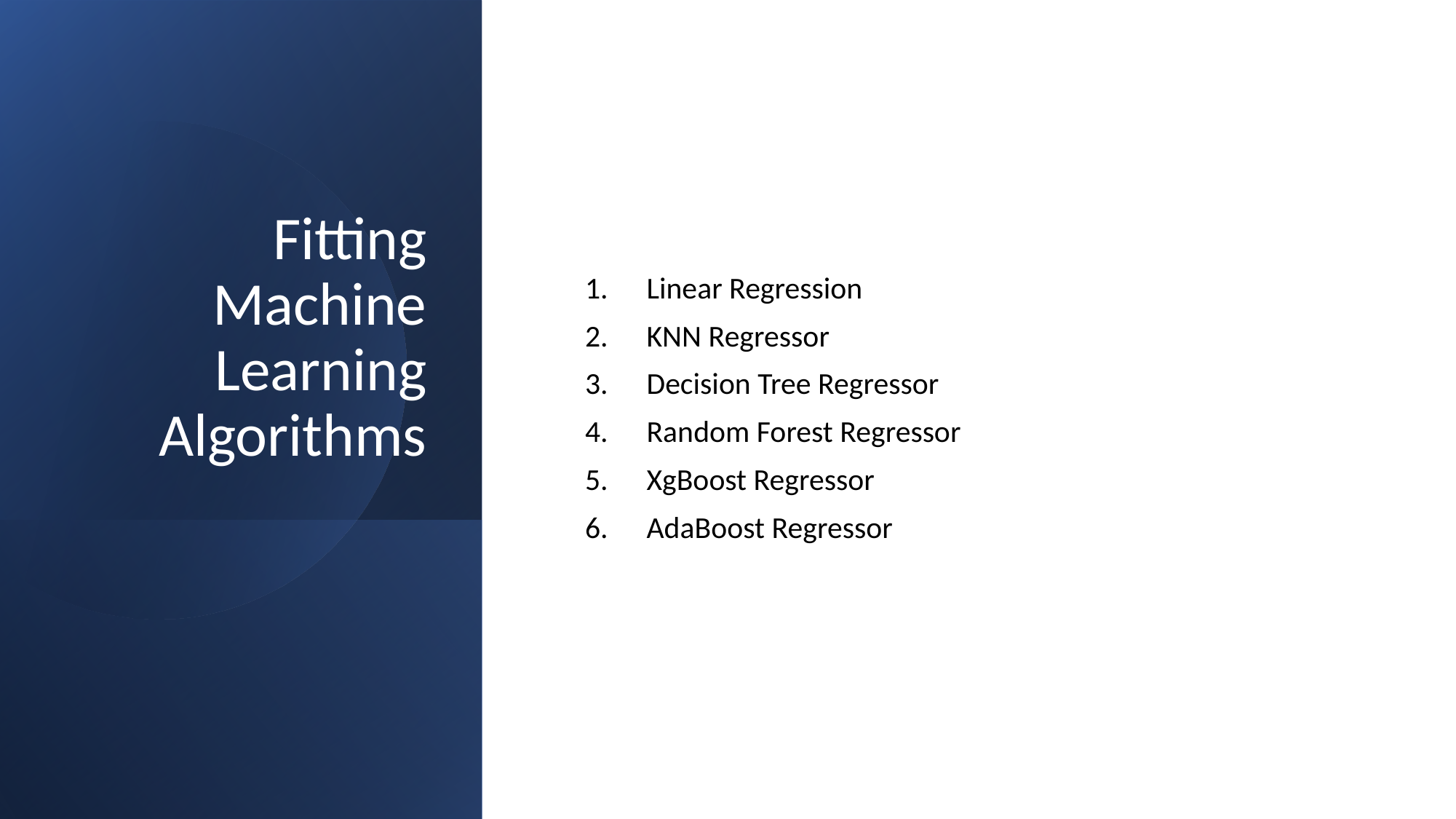

# Fitting Machine Learning Algorithms
Linear Regression
KNN Regressor
Decision Tree Regressor
Random Forest Regressor
XgBoost Regressor
AdaBoost Regressor